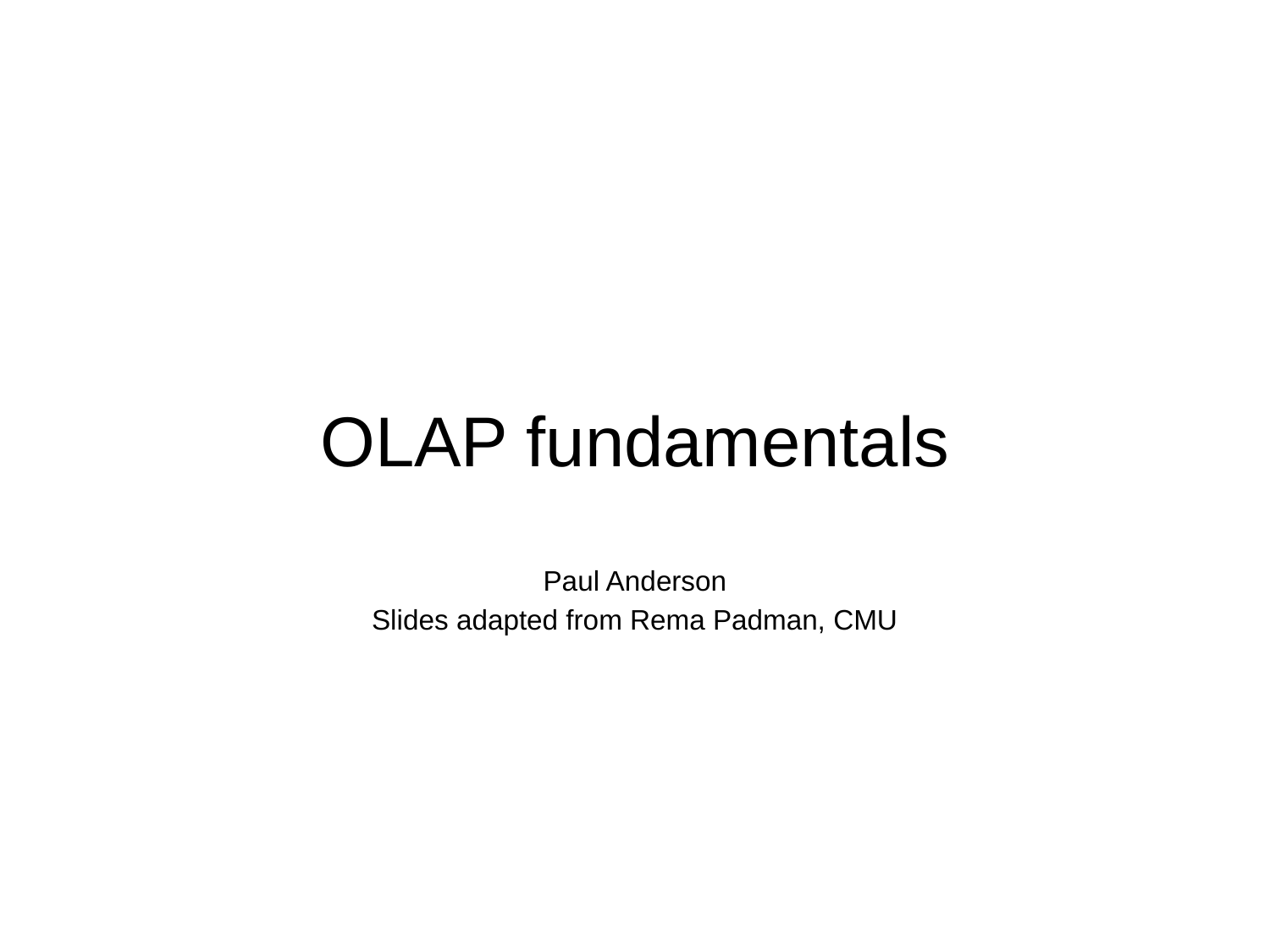

# OLAP fundamentals

Paul Anderson
Slides adapted from Rema Padman, CMU